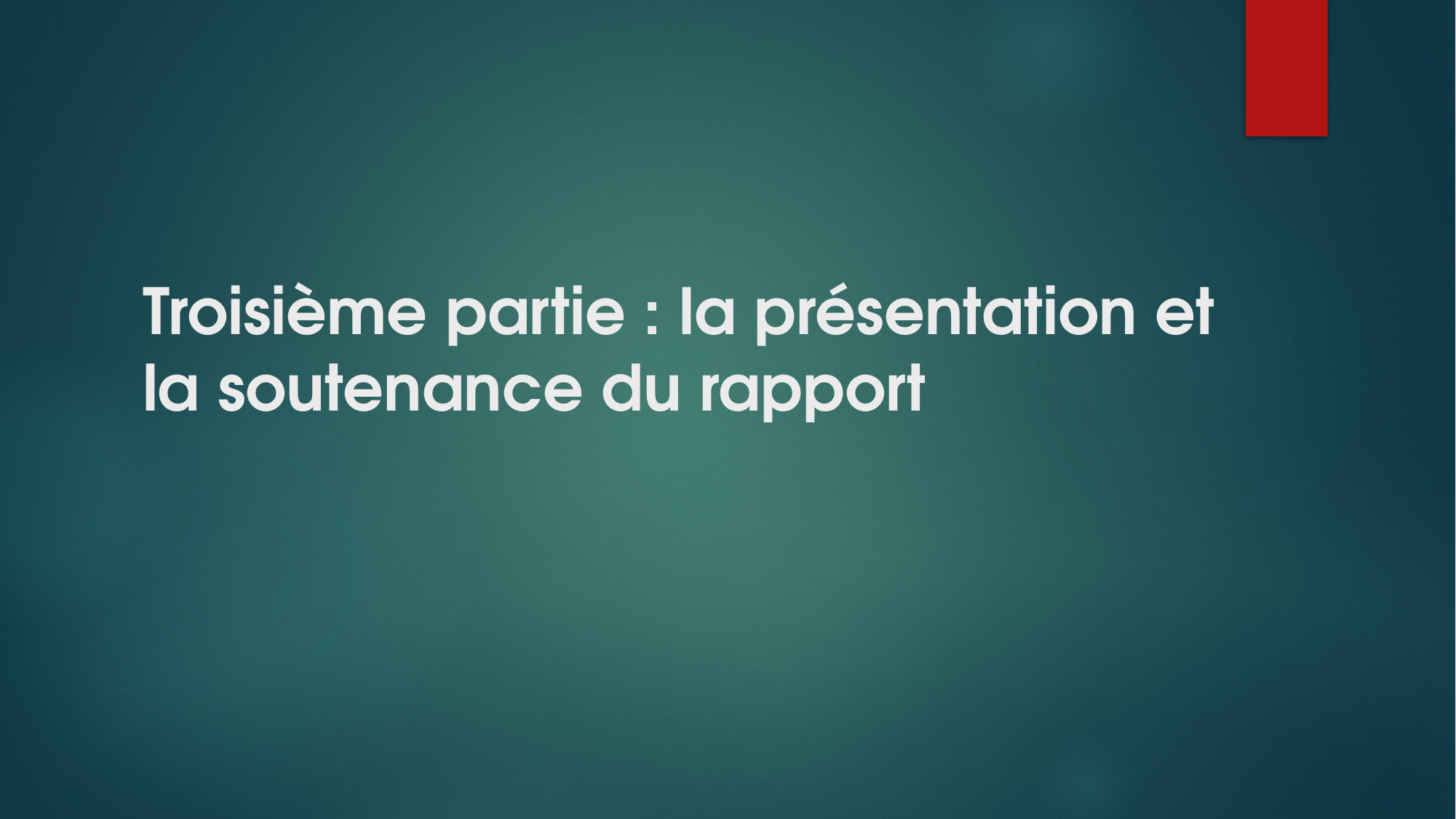

# Troisième partie : la présentation et la soutenance du rapport